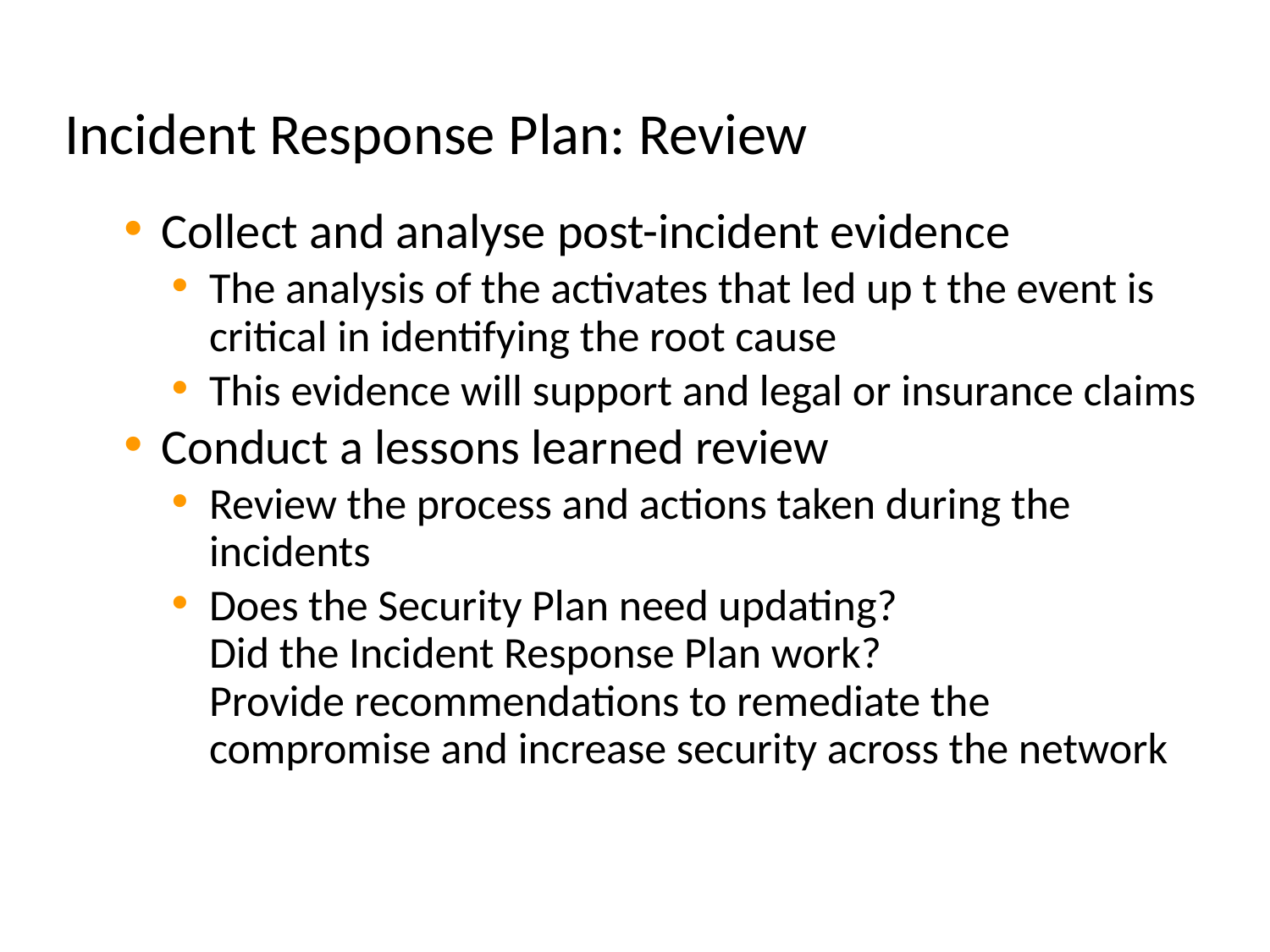

# Incident Response Plan: Review
Collect and analyse post-incident evidence
The analysis of the activates that led up t the event is critical in identifying the root cause
This evidence will support and legal or insurance claims
Conduct a lessons learned review
Review the process and actions taken during the incidents
Does the Security Plan need updating?
Did the Incident Response Plan work?
Provide recommendations to remediate the compromise and increase security across the network